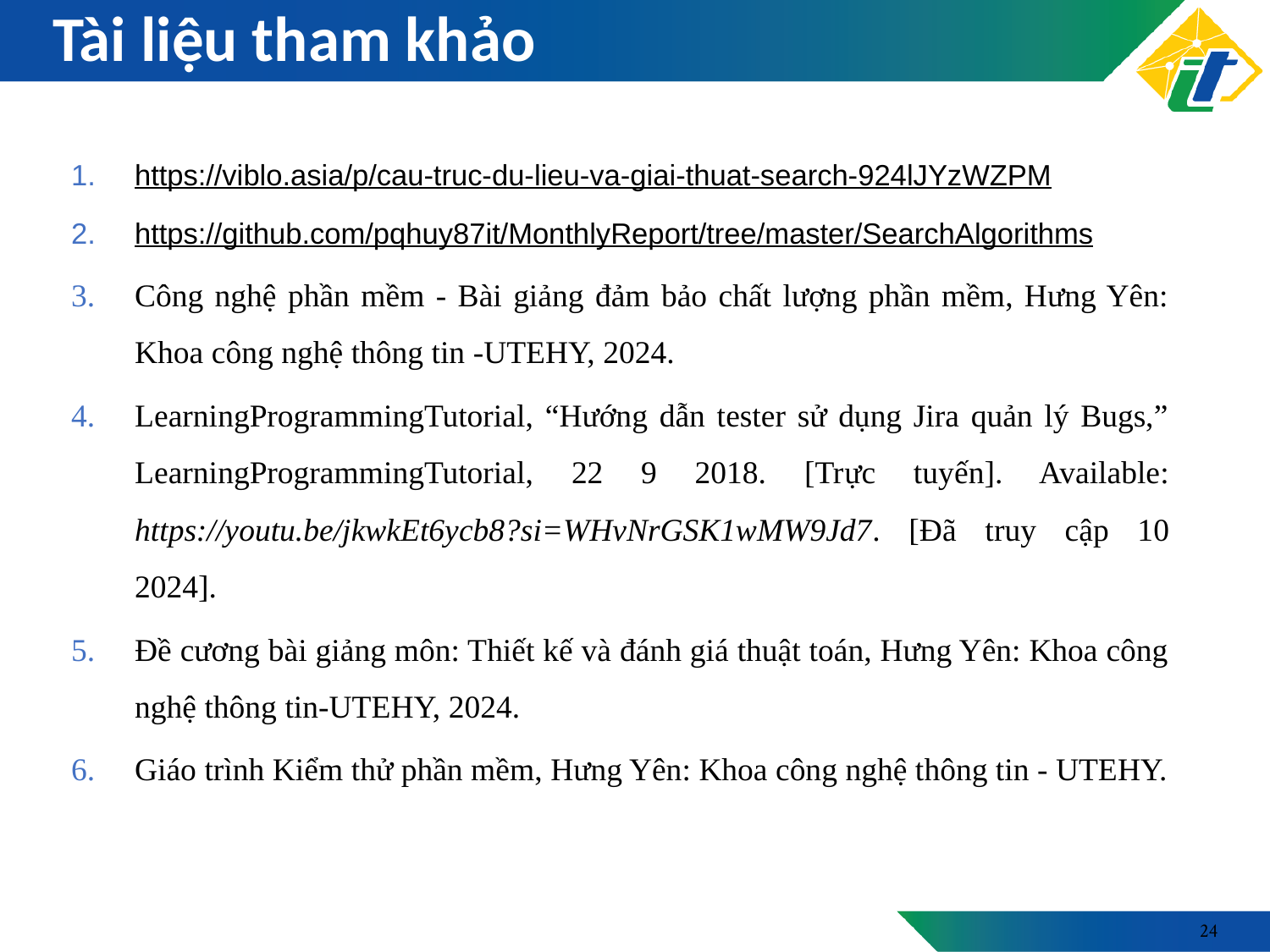

# Tài liệu tham khảo
https://viblo.asia/p/cau-truc-du-lieu-va-giai-thuat-search-924lJYzWZPM
https://github.com/pqhuy87it/MonthlyReport/tree/master/SearchAlgorithms
Công nghệ phần mềm - Bài giảng đảm bảo chất lượng phần mềm, Hưng Yên: Khoa công nghệ thông tin -UTEHY, 2024.
LearningProgrammingTutorial, “Hướng dẫn tester sử dụng Jira quản lý Bugs,” LearningProgrammingTutorial, 22 9 2018. [Trực tuyến]. Available: https://youtu.be/jkwkEt6ycb8?si=WHvNrGSK1wMW9Jd7. [Đã truy cập 10 2024].
Đề cương bài giảng môn: Thiết kế và đánh giá thuật toán, Hưng Yên: Khoa công nghệ thông tin-UTEHY, 2024.
Giáo trình Kiểm thử phần mềm, Hưng Yên: Khoa công nghệ thông tin - UTEHY.

24